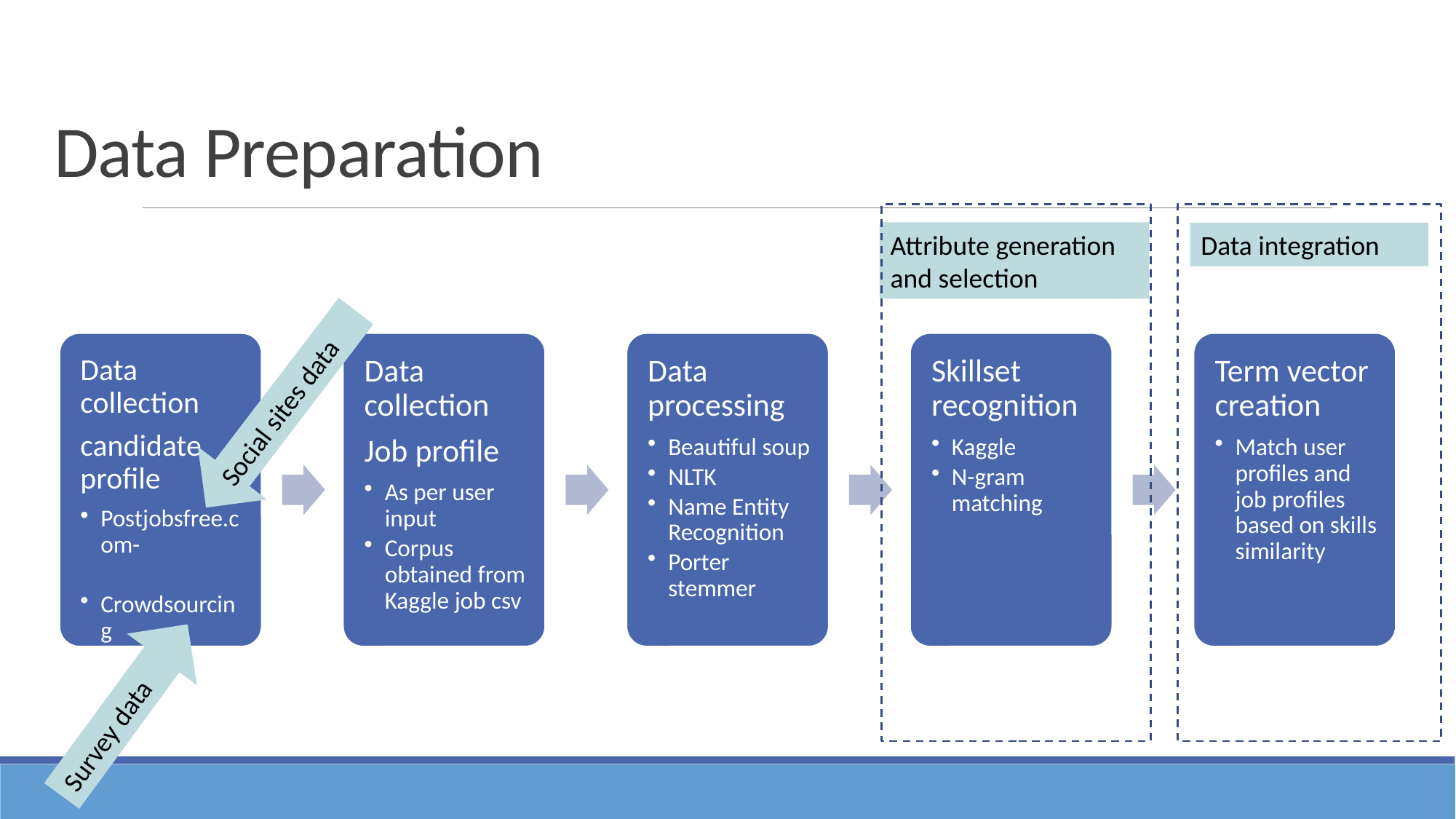

# Data Preparation
Data collection
candidate profile
Postjobsfree.com-

Crowdsourcing

Data  collection
Job profile
As per user input
Corpus obtained from Kaggle job csv

Data processing
Beautiful soup
NLTK
Name Entity Recognition
Porter stemmer

Skillset recognition
Kaggle
N-gram matching

Term vector creation
Match user profiles and job profiles based on skills similarity

Attribute generation and selection
Data integration
Social sites data
Survey data